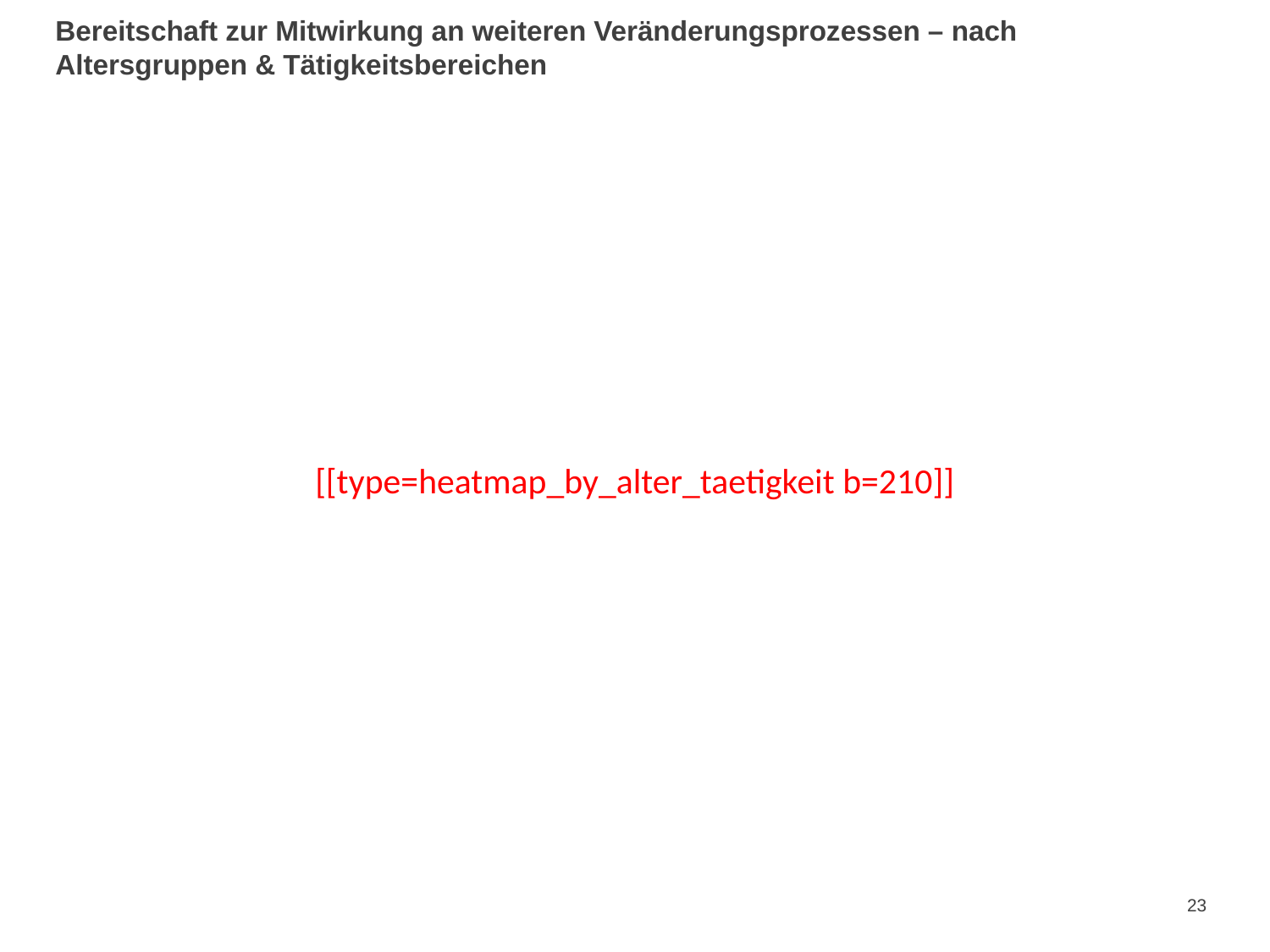

# Bereitschaft zur Mitwirkung an weiteren Veränderungsprozessen – nach Altersgruppen & Tätigkeitsbereichen
[[type=heatmap_by_alter_taetigkeit b=210]]
23